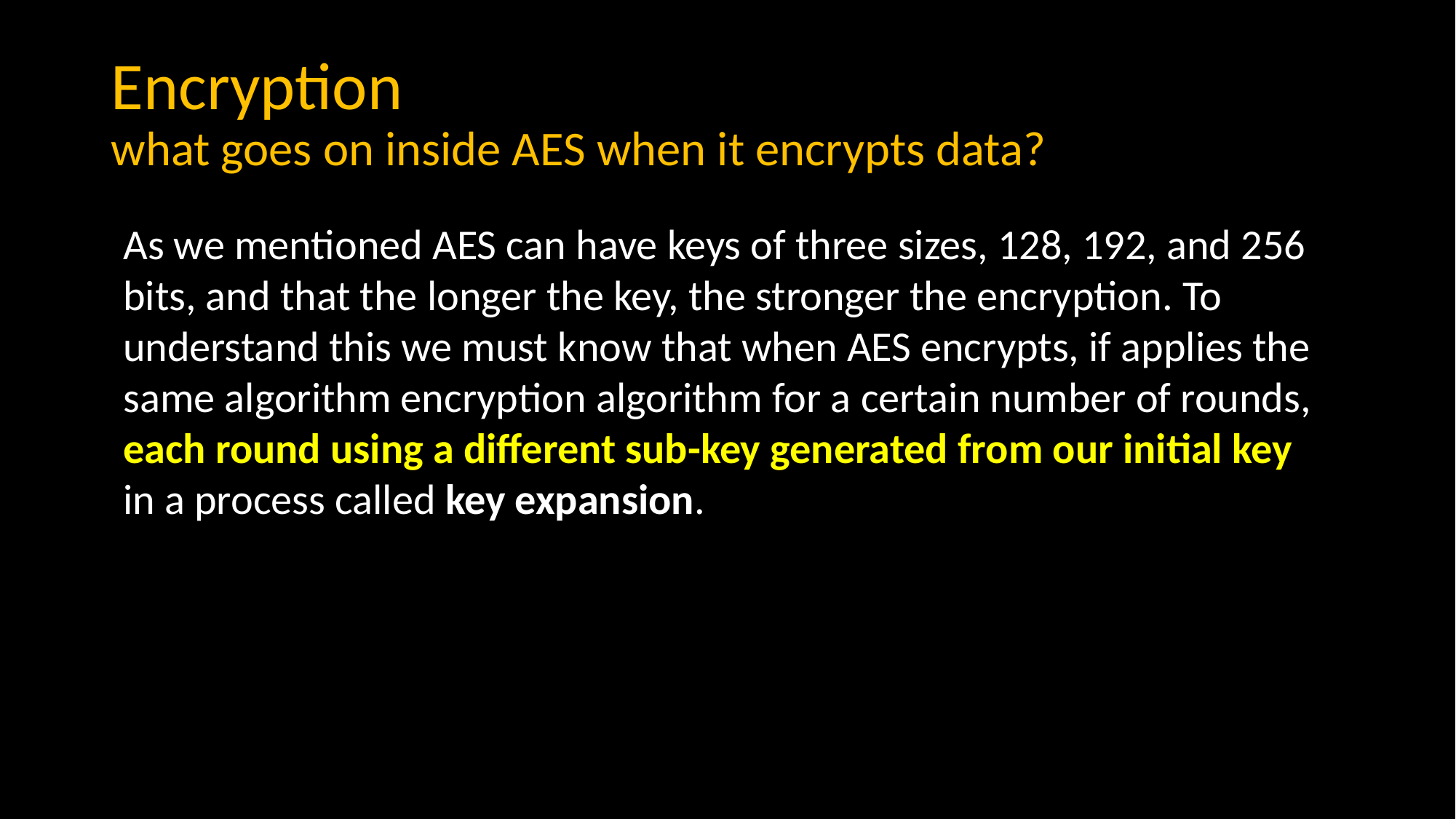

# Encryption what goes on inside AES when it encrypts data?
As we mentioned AES can have keys of three sizes, 128, 192, and 256 bits, and that the longer the key, the stronger the encryption. To understand this we must know that when AES encrypts, if applies the same algorithm encryption algorithm for a certain number of rounds, each round using a different sub-key generated from our initial key in a process called key expansion.